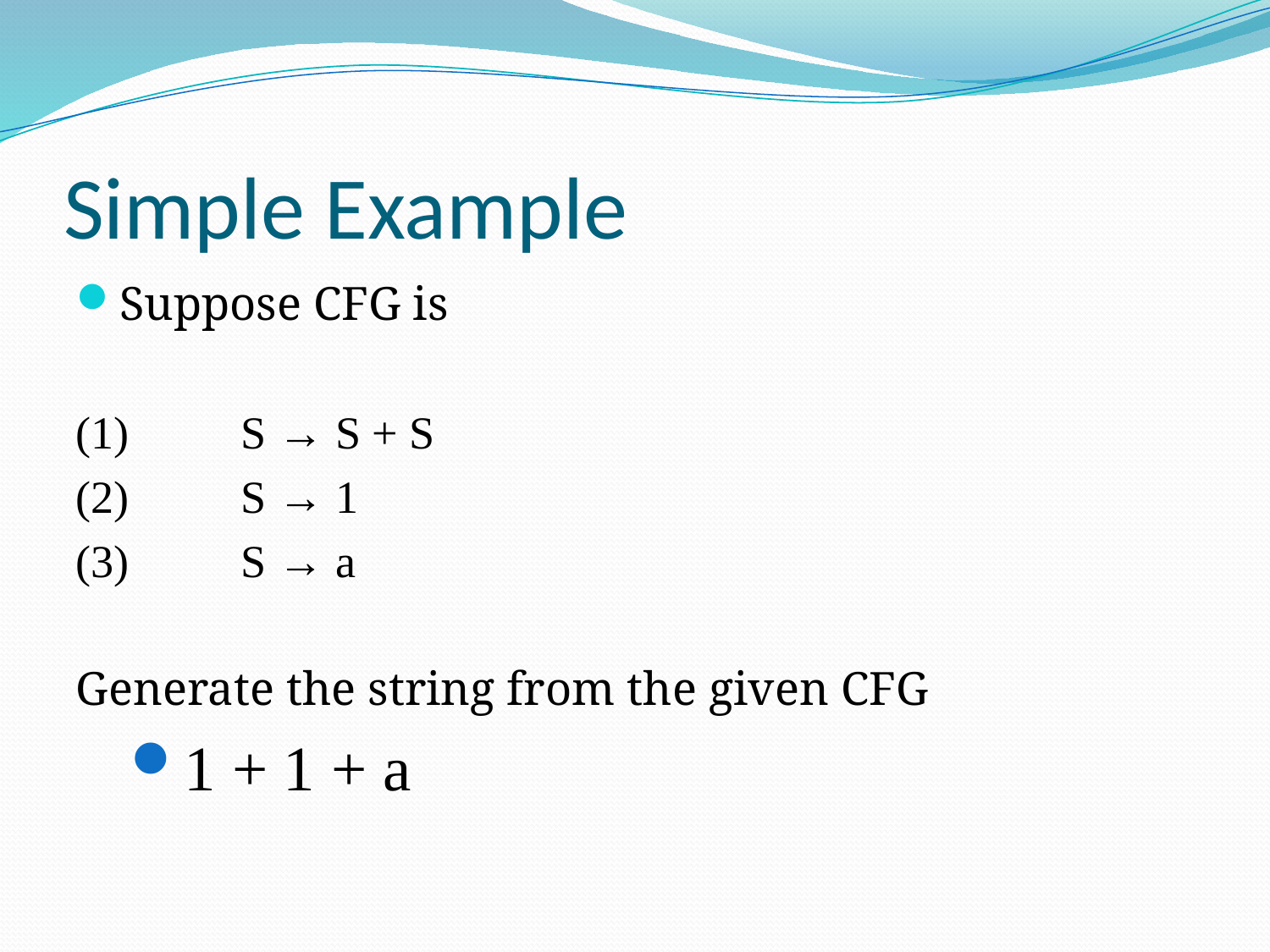

# Simple Example
Suppose CFG is

(1) 	S → S + S
(2) 	S → 1
(3) 	S → a

Generate the string from the given CFG
1 + 1 + a